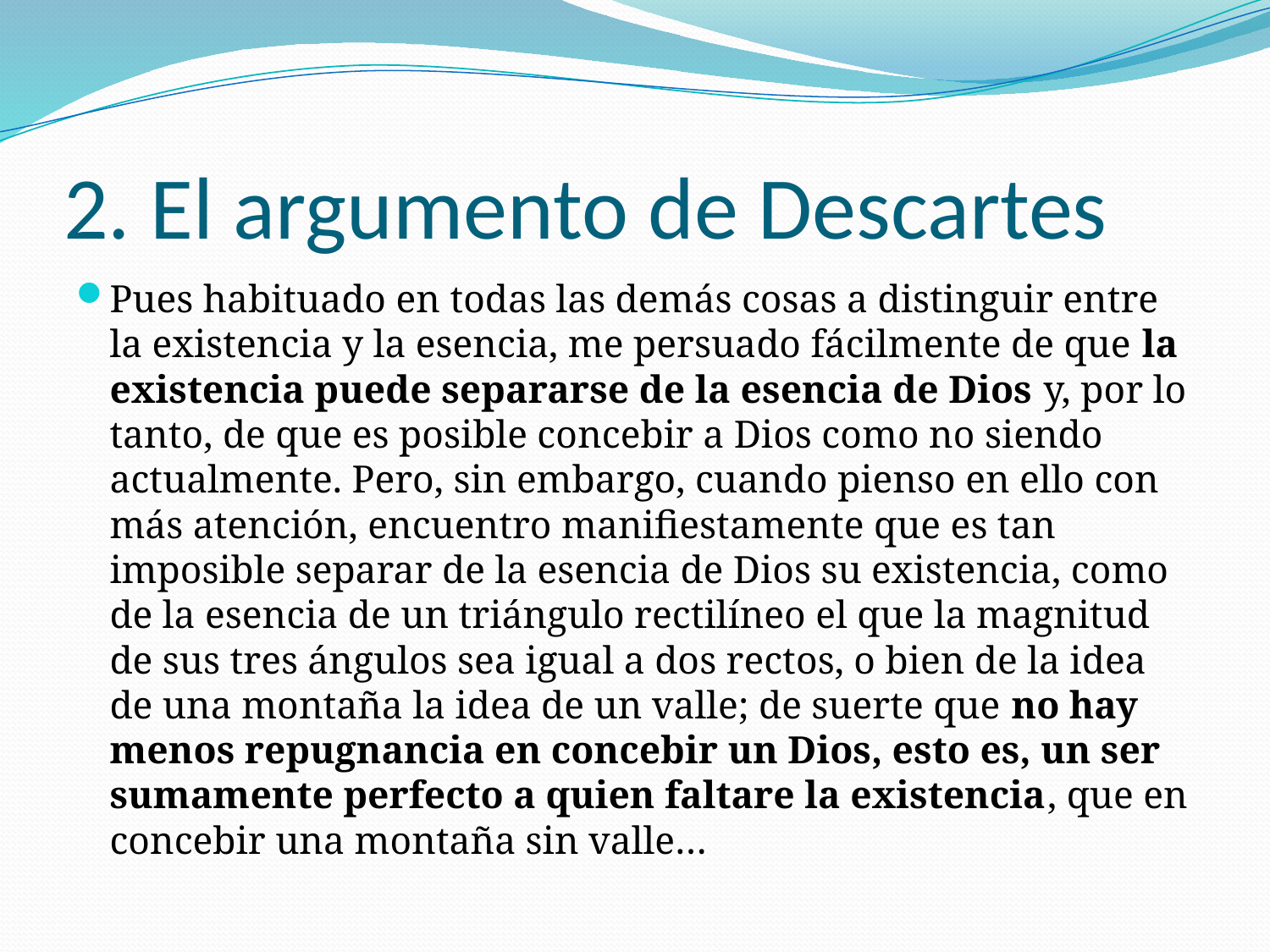

# 2. El argumento de Descartes
Pues habituado en todas las demás cosas a distinguir entre la existencia y la esencia, me persuado fácilmente de que la existencia puede separarse de la esencia de Dios y, por lo tanto, de que es posible concebir a Dios como no siendo actualmente. Pero, sin embargo, cuando pienso en ello con más atención, encuentro manifiestamente que es tan imposible separar de la esencia de Dios su existencia, como de la esencia de un triángulo rectilíneo el que la magnitud de sus tres ángulos sea igual a dos rectos, o bien de la idea de una montaña la idea de un valle; de suerte que no hay menos repugnancia en concebir un Dios, esto es, un ser sumamente perfecto a quien faltare la existencia, que en concebir una montaña sin valle…